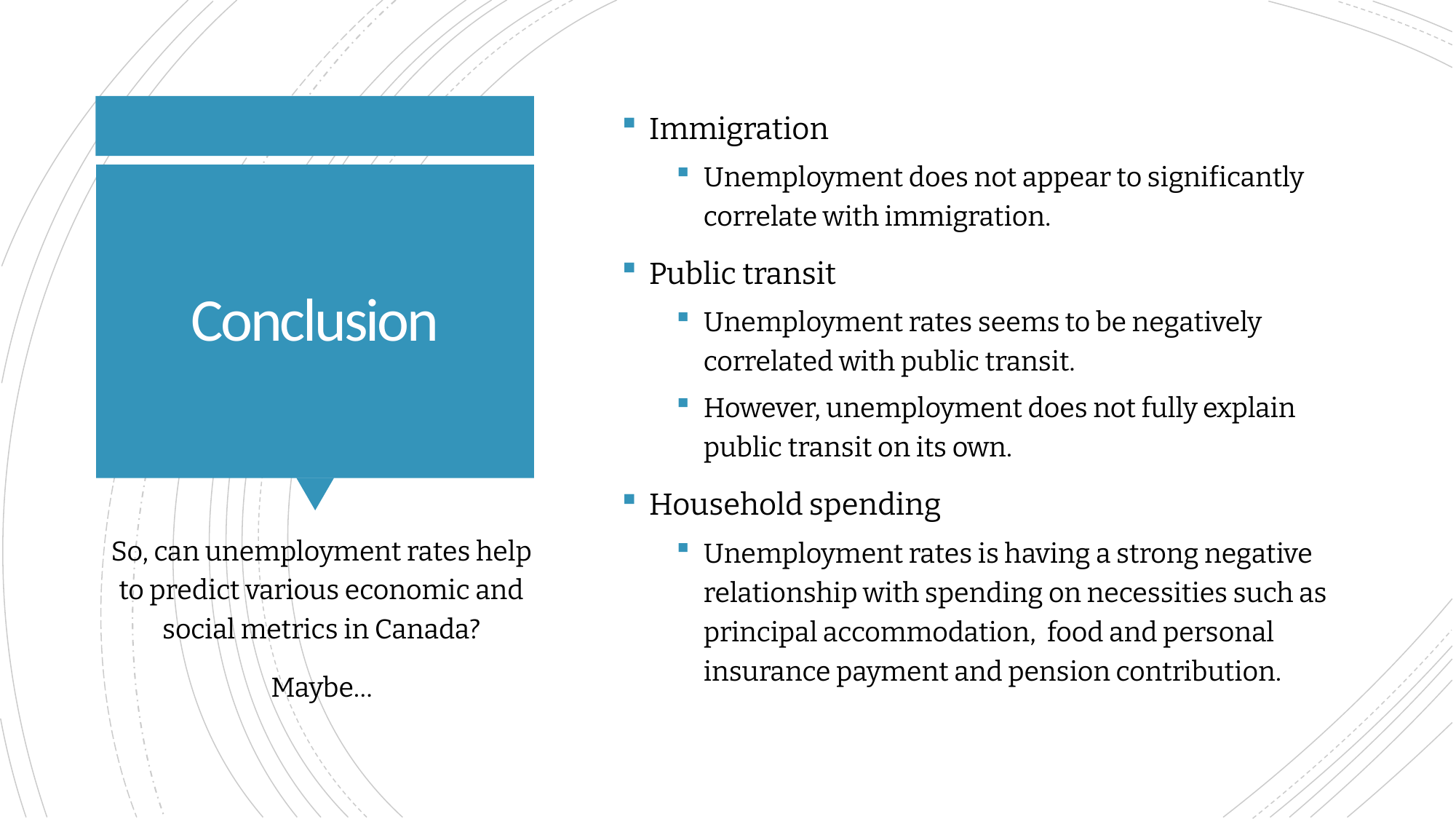

Immigration
Unemployment does not appear to significantly correlate with immigration.
Public transit
Unemployment rates seems to be negatively correlated with public transit.
However, unemployment does not fully explain public transit on its own.
Household spending
Unemployment rates is having a strong negative relationship with spending on necessities such as principal accommodation,  food and personal insurance payment and pension contribution.

# Conclusion
So, can unemployment rates help to predict various economic and social metrics in Canada?
Maybe…